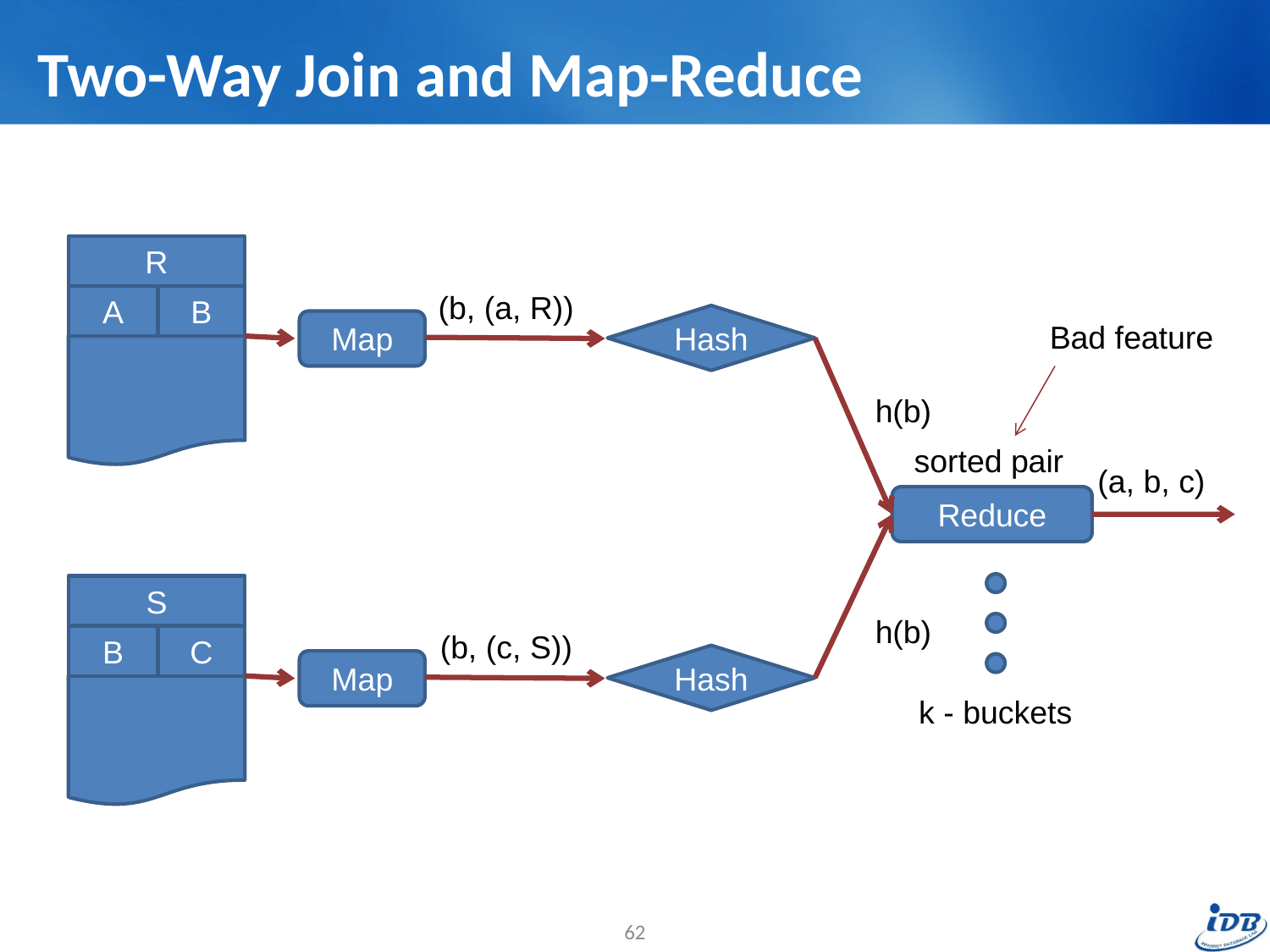

# Two-Way Join and Map-Reduce

R
(b, (a, R))
A
B
Hash
Map
Bad feature

h(b)
sorted pair
(a, b, c)
Reduce

S
h(b)

(b, (c, S))
B
C
Hash
Map

k - buckets
62